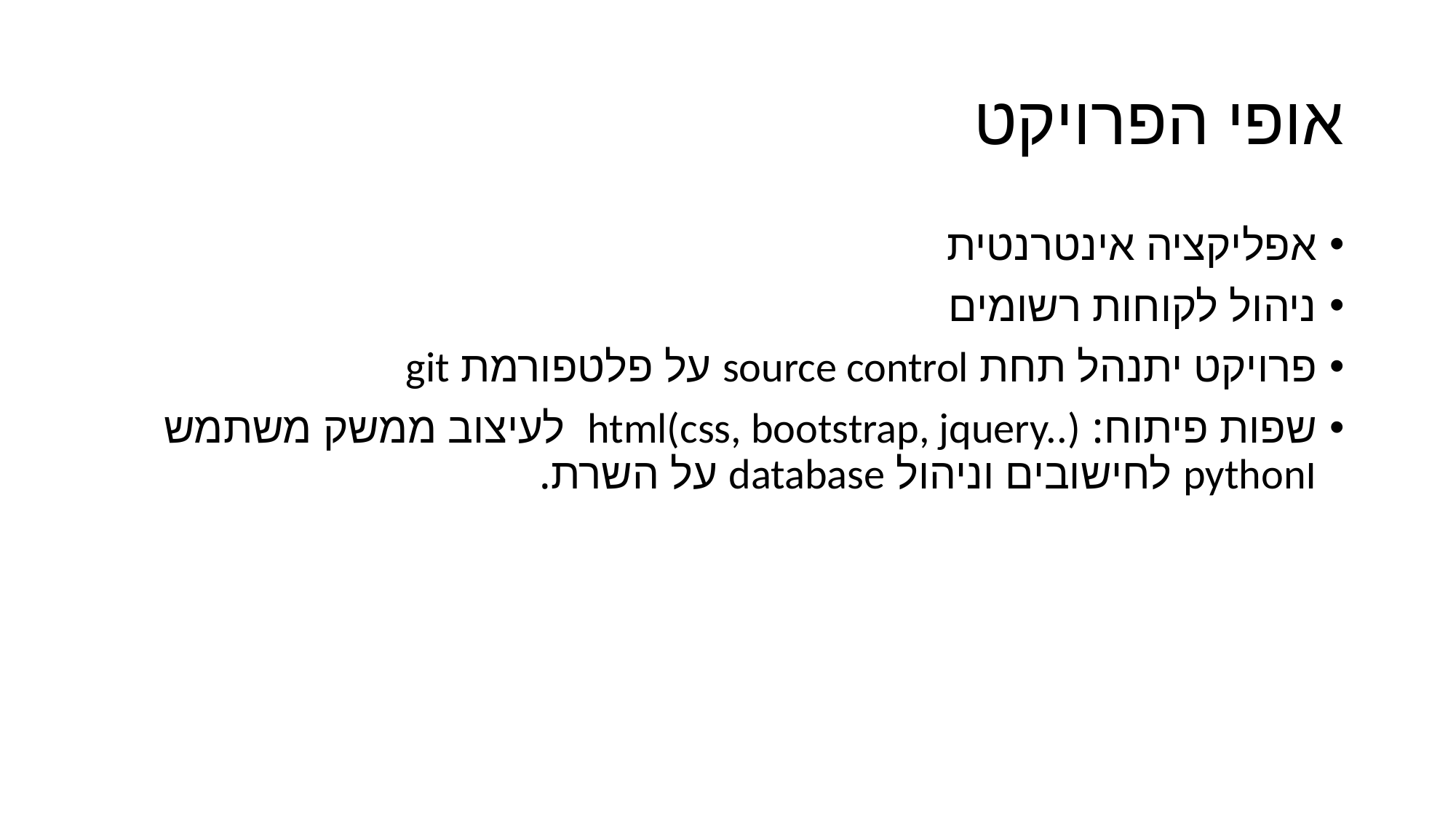

# אופי הפרויקט
אפליקציה אינטרנטית
ניהול לקוחות רשומים
פרויקט יתנהל תחת source control על פלטפורמת git
שפות פיתוח: html(css, bootstrap, jquery..)  לעיצוב ממשק משתמש וpython לחישובים וניהול database על השרת.